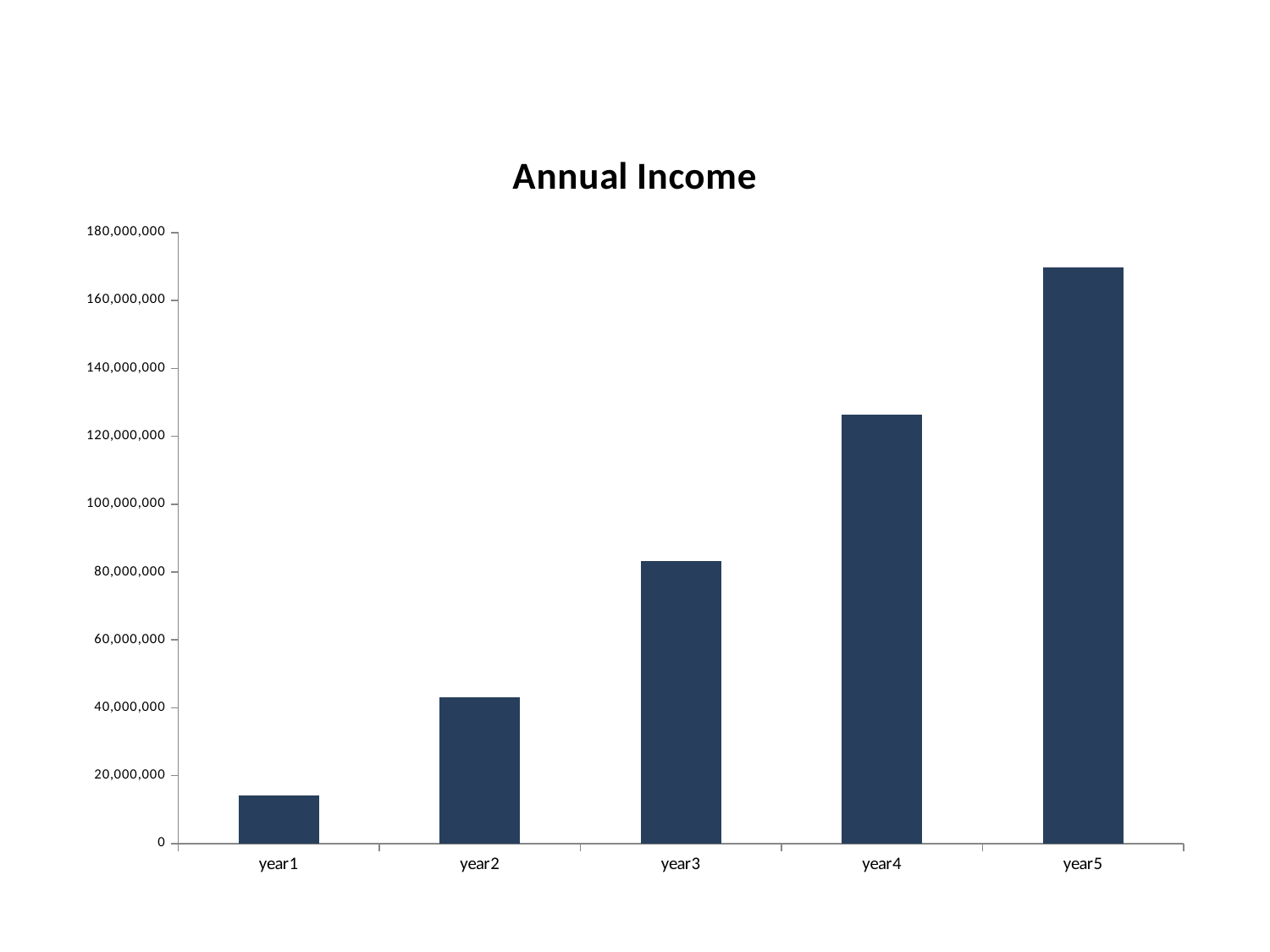

### Chart: Annual Income

| Category | income |
|---|---|
| year1 | 14124944.400000008 |
| year2 | 43189151.39999999 |
| year3 | 83141307.39999981 |
| year4 | 126279475.59999976 |
| year5 | 169607692.0000015 |